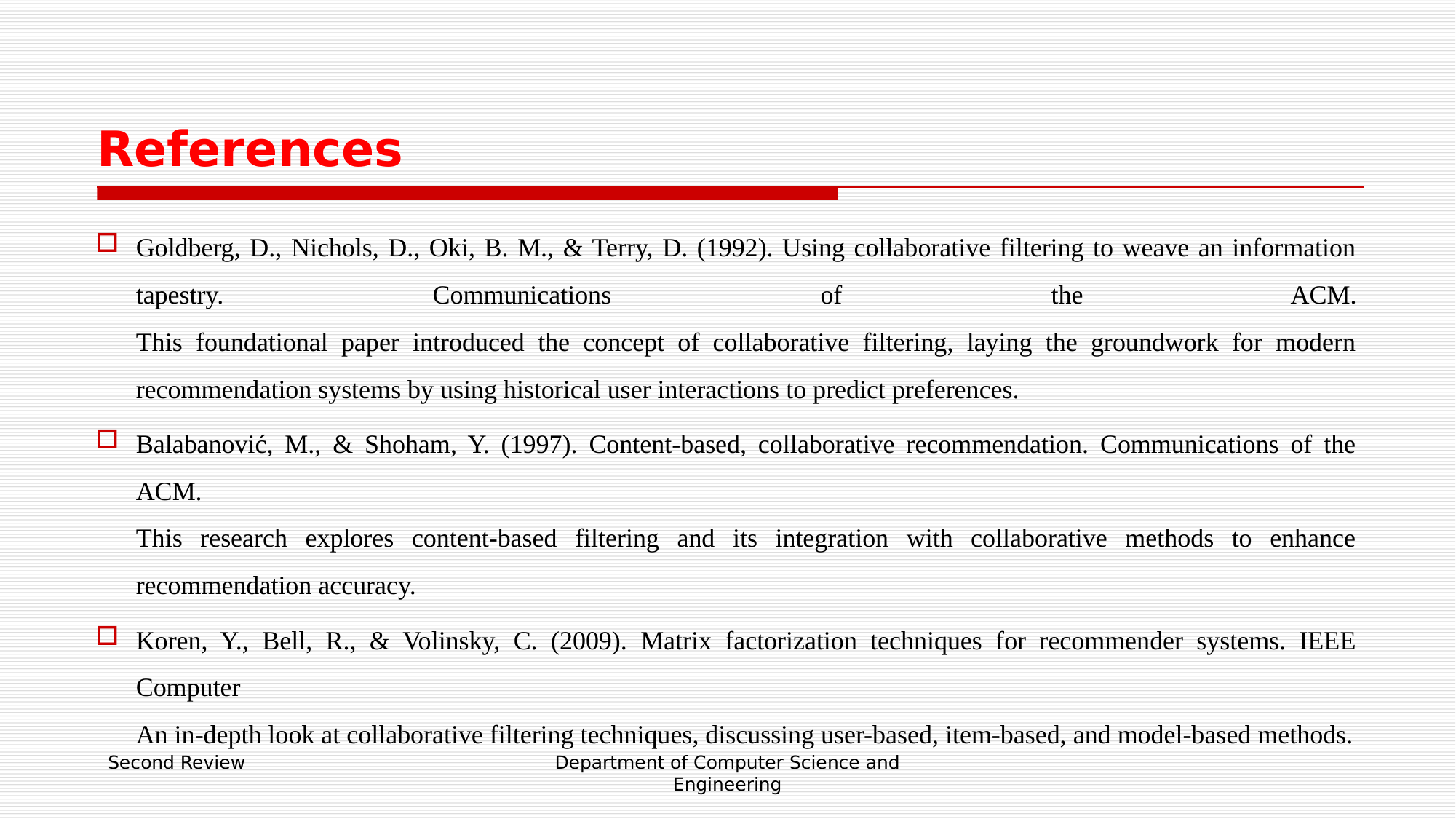

# References
Goldberg, D., Nichols, D., Oki, B. M., & Terry, D. (1992). Using collaborative filtering to weave an information tapestry. Communications of the ACM.
This foundational paper introduced the concept of collaborative filtering, laying the groundwork for modern recommendation systems by using historical user interactions to predict preferences.
Balabanović, M., & Shoham, Y. (1997). Content-based, collaborative recommendation. Communications of the ACM.
This research explores content-based filtering and its integration with collaborative methods to enhance recommendation accuracy.
Koren, Y., Bell, R., & Volinsky, C. (2009). Matrix factorization techniques for recommender systems. IEEE Computer
An in-depth look at collaborative filtering techniques, discussing user-based, item-based, and model-based methods.
Second Review
Department of Computer Science and Engineering
12